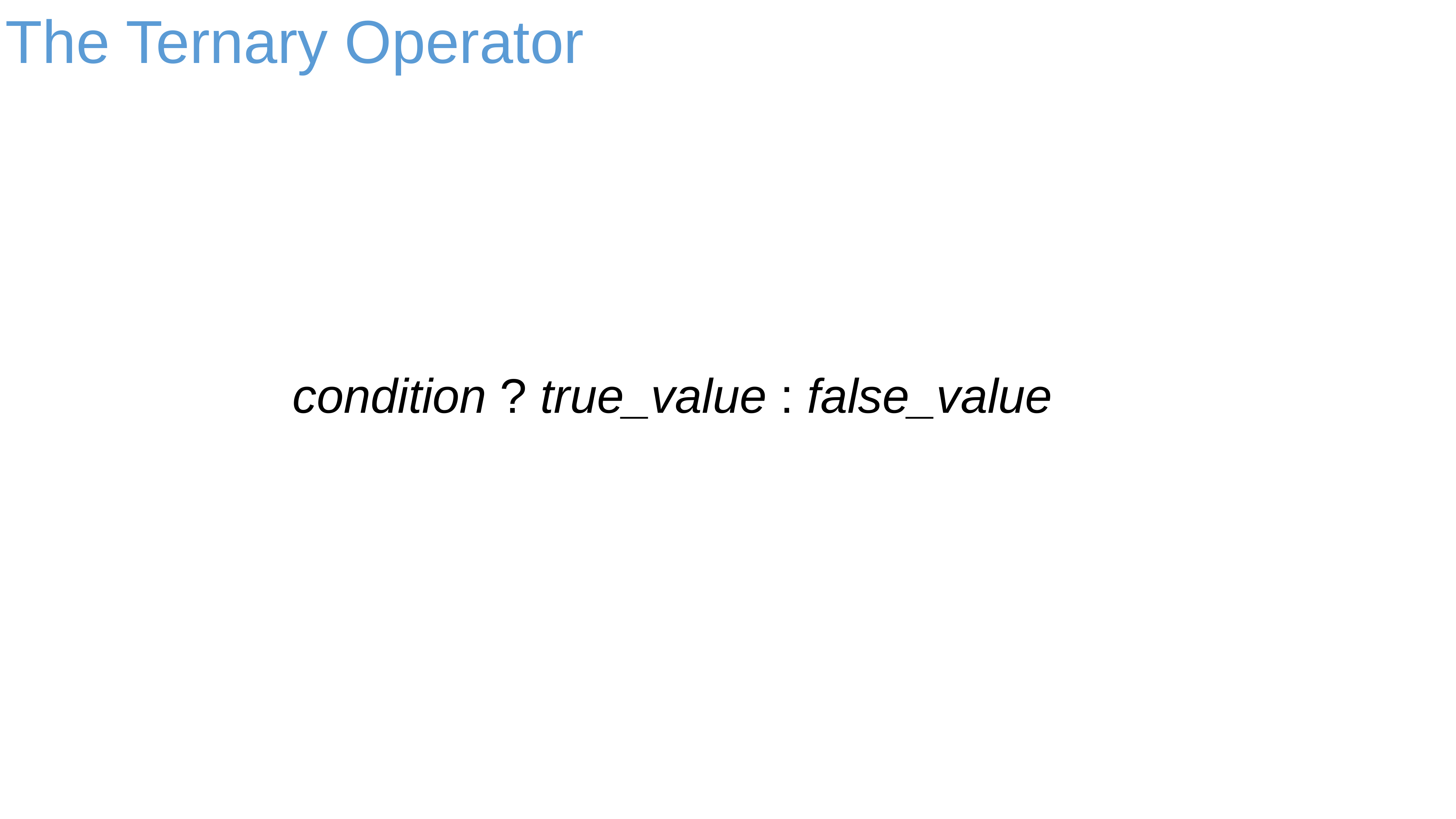

The Ternary Operator
condition ? true_value : false_value